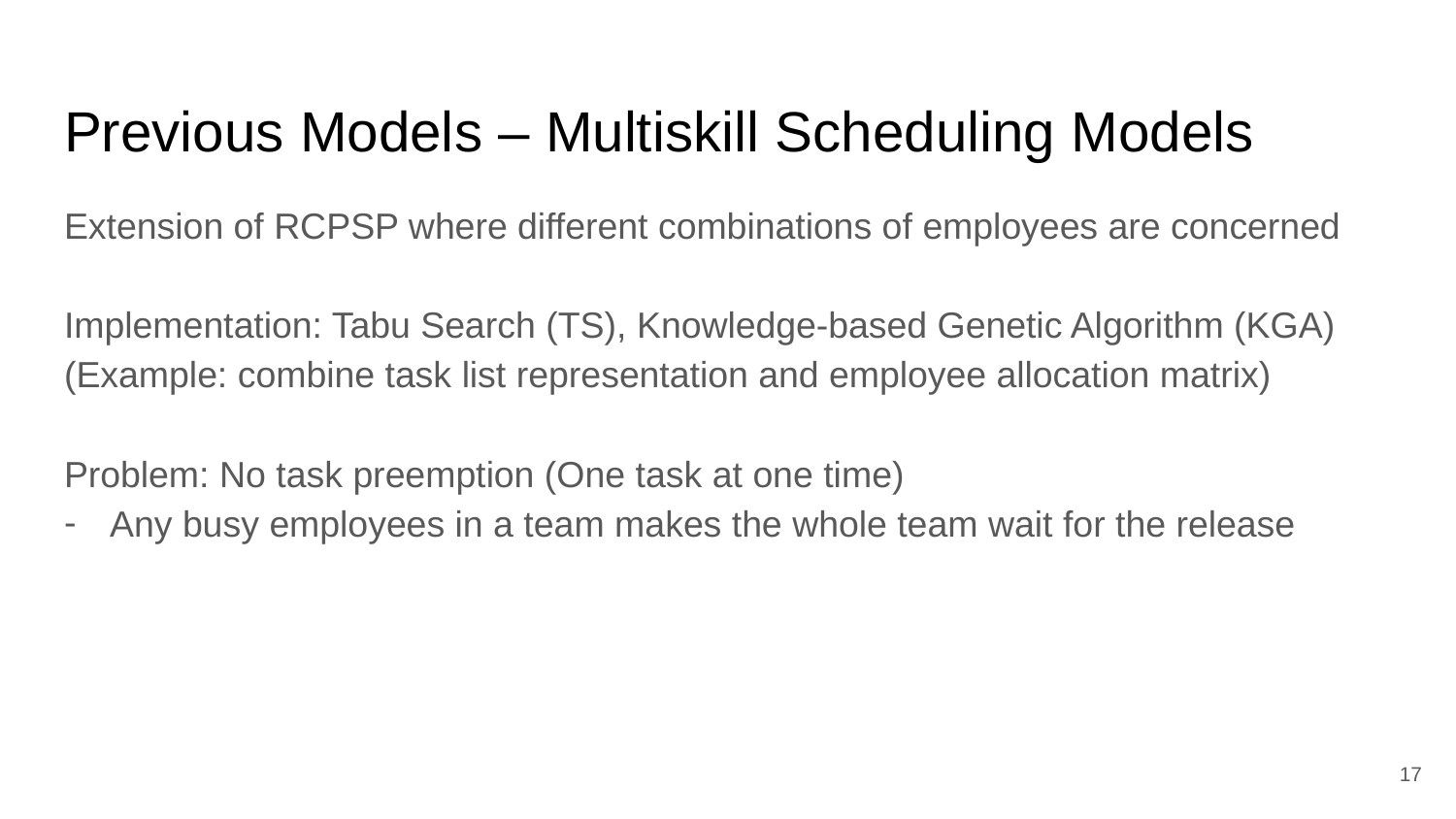

# Previous Models – Multiskill Scheduling Models
Extension of RCPSP where different combinations of employees are concerned

Implementation: Tabu Search (TS), Knowledge-based Genetic Algorithm (KGA)
(Example: combine task list representation and employee allocation matrix)

Problem: No task preemption (One task at one time)
Any busy employees in a team makes the whole team wait for the release
17